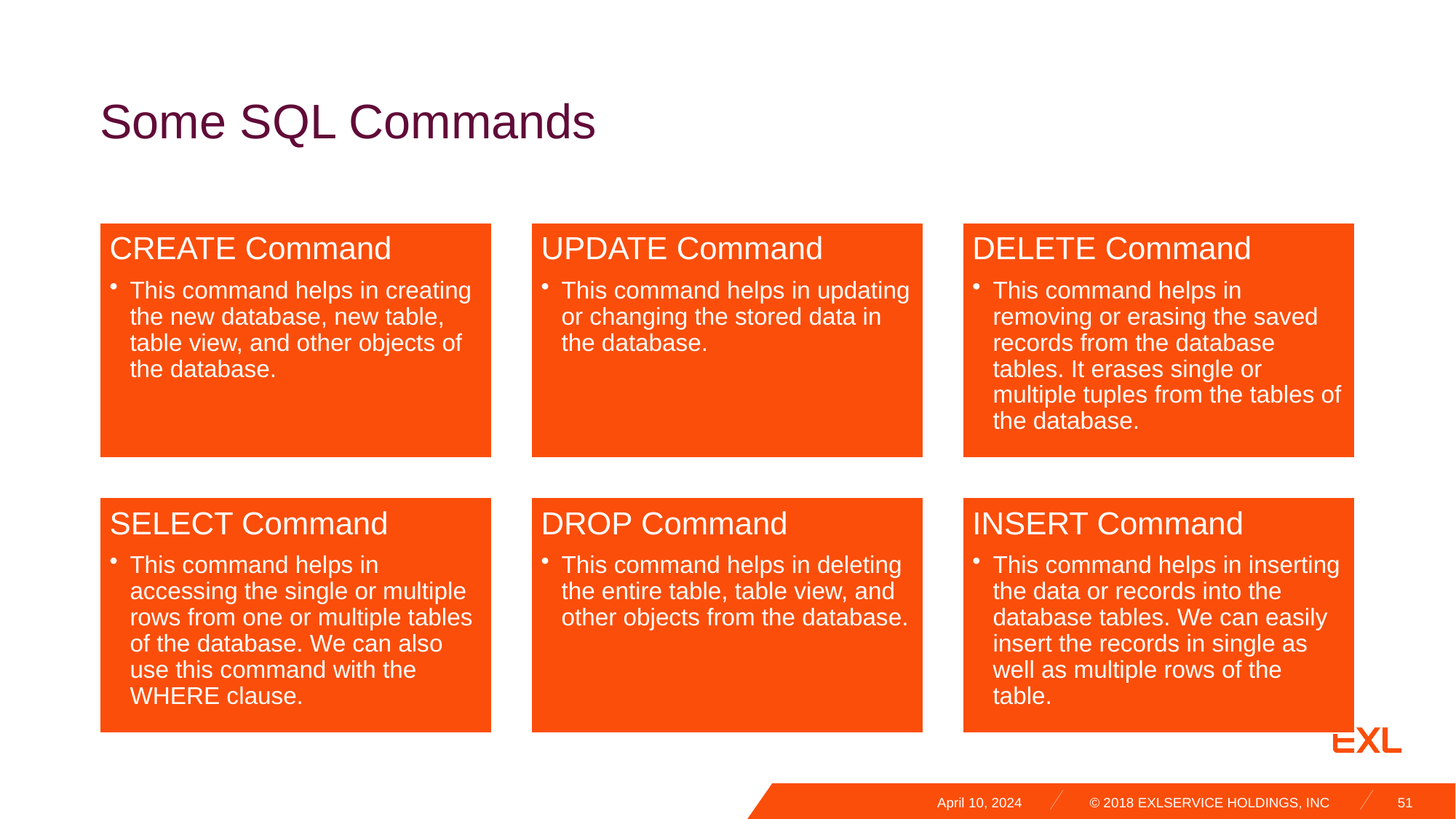

# Some SQL Commands
CREATE Command
This command helps in creating the new database, new table, table view, and other objects of the database.
UPDATE Command
This command helps in updating or changing the stored data in the database.
DELETE Command
This command helps in removing or erasing the saved records from the database tables. It erases single or multiple tuples from the tables of the database.
SELECT Command
This command helps in accessing the single or multiple rows from one or multiple tables of the database. We can also use this command with the WHERE clause.
DROP Command
This command helps in deleting the entire table, table view, and other objects from the database.
INSERT Command
This command helps in inserting the data or records into the database tables. We can easily insert the records in single as well as multiple rows of the table.